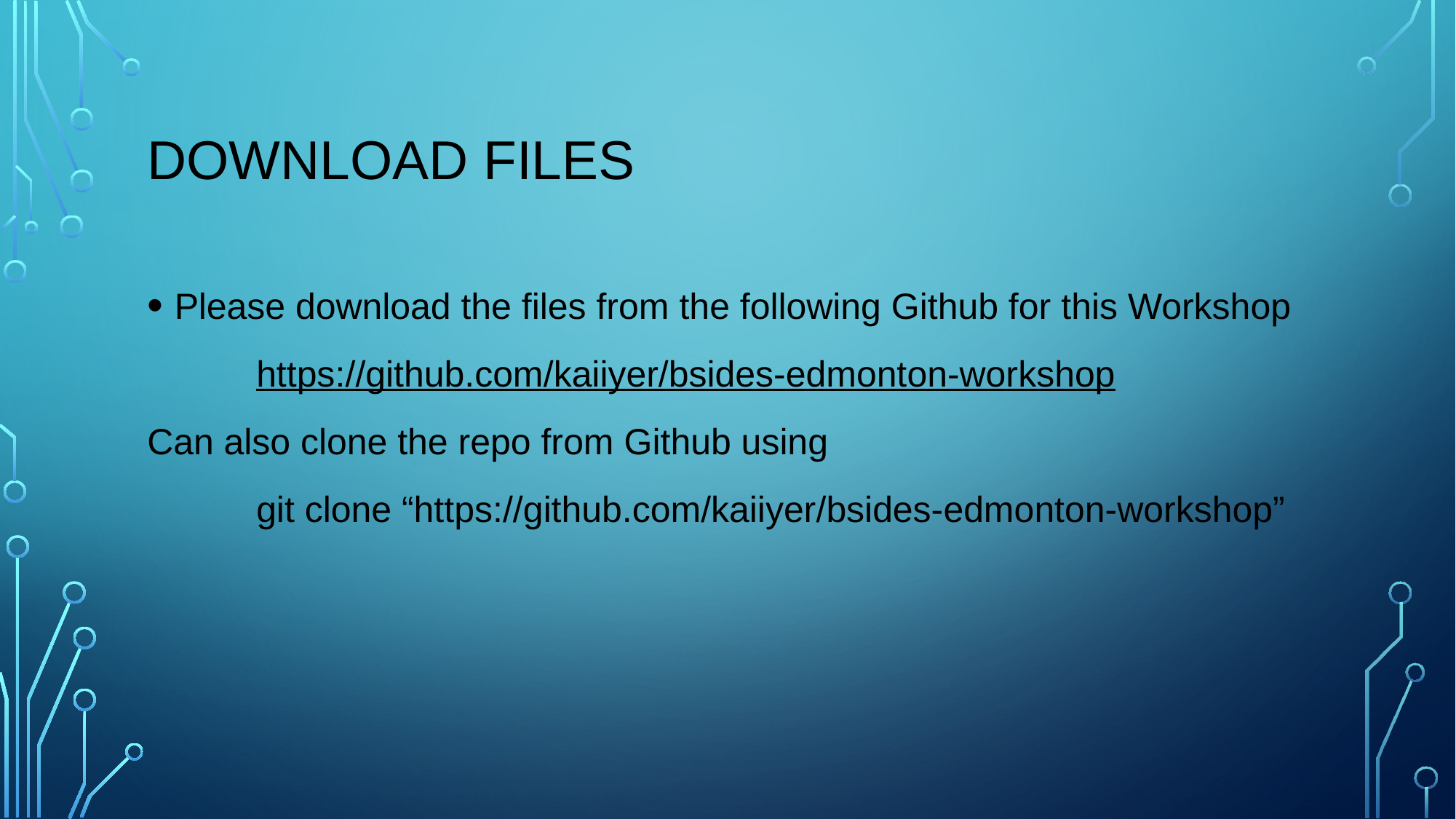

# Download files
Please download the files from the following Github for this Workshop
	https://github.com/kaiiyer/bsides-edmonton-workshop
Can also clone the repo from Github using
	git clone “https://github.com/kaiiyer/bsides-edmonton-workshop”